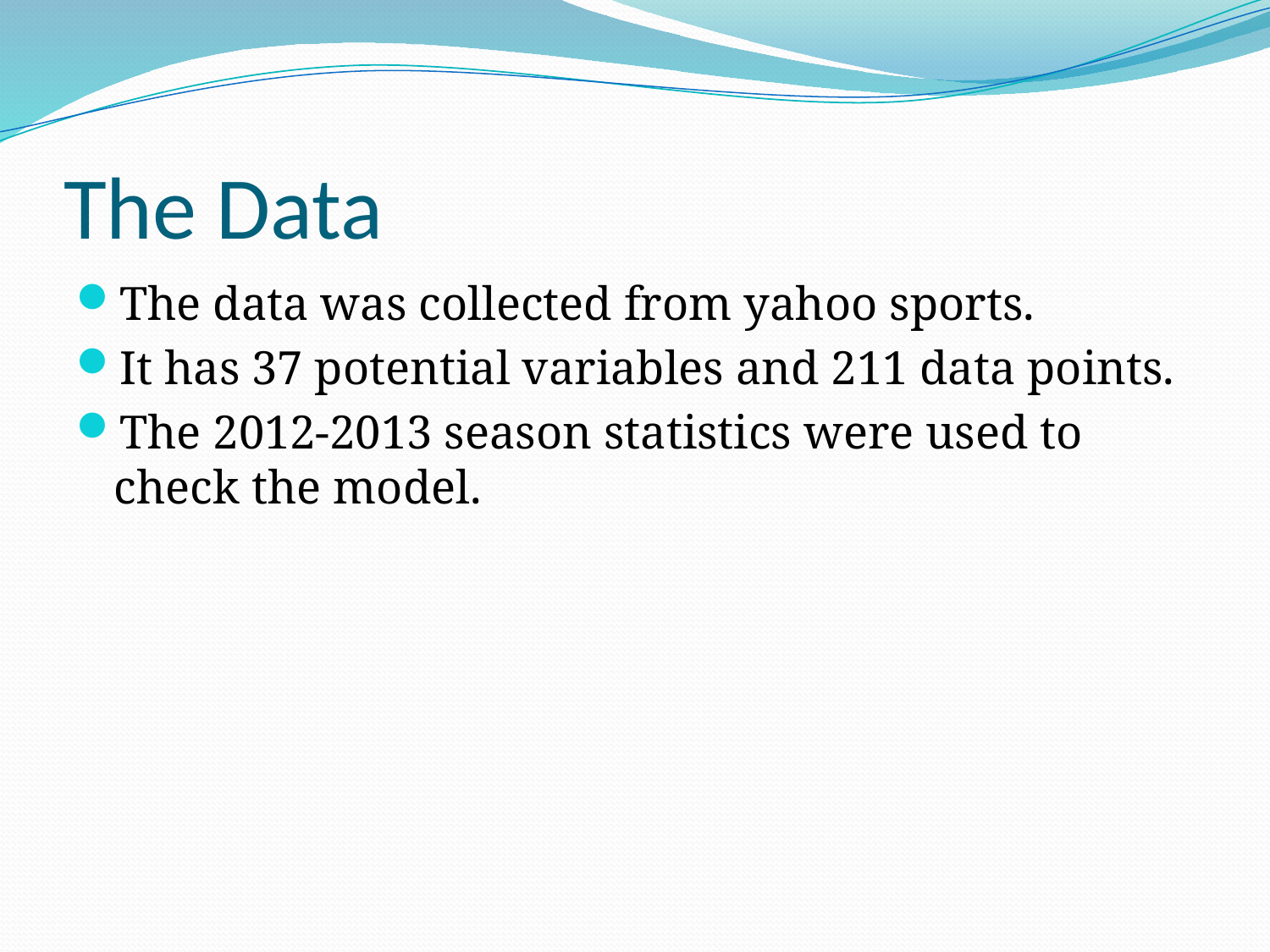

# The Data
The data was collected from yahoo sports.
It has 37 potential variables and 211 data points.
The 2012-2013 season statistics were used to check the model.